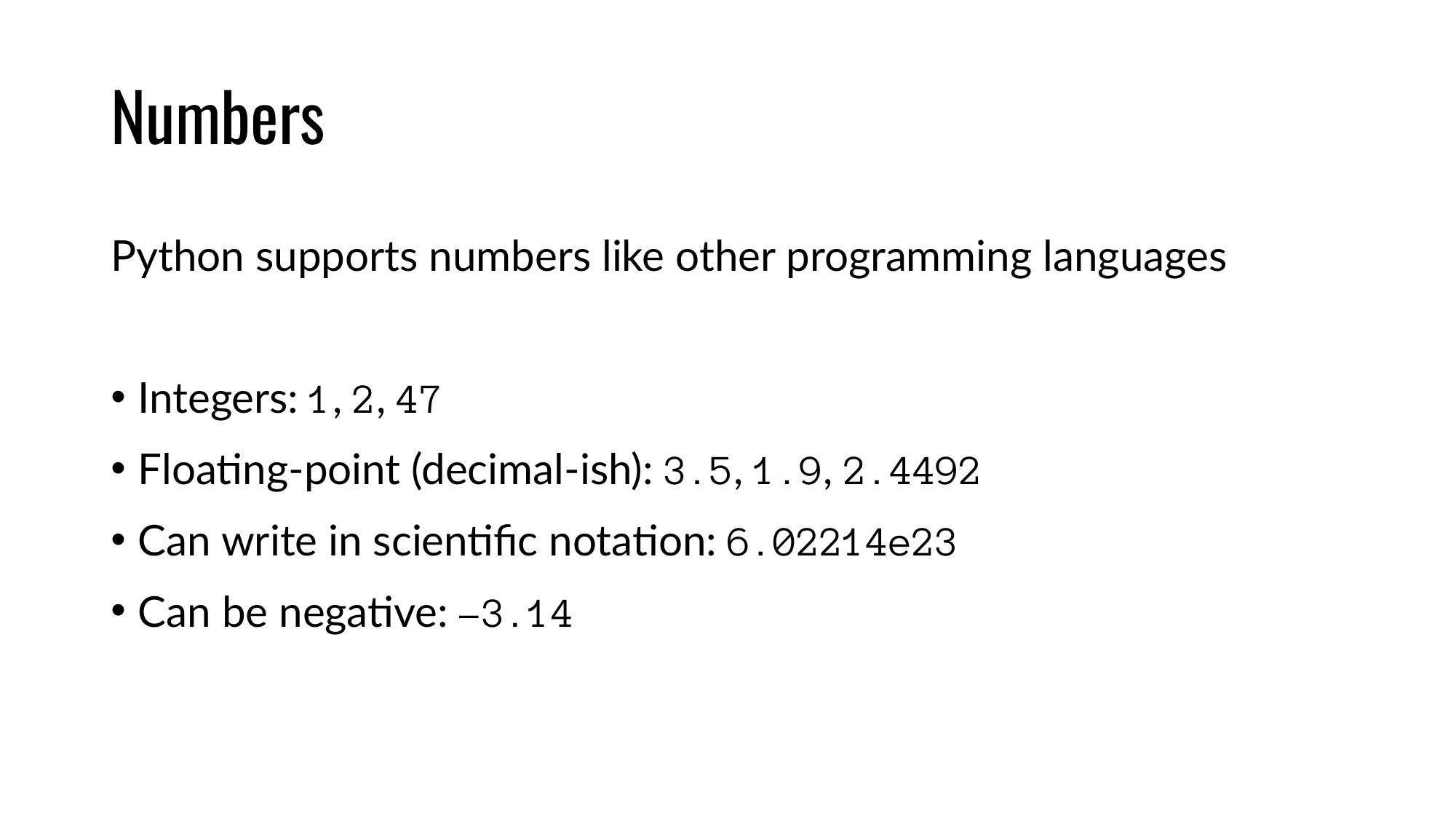

# Numbers
Python supports numbers like other programming languages

Integers: 1, 2, 47
Floating-point (decimal-ish): 3.5, 1.9, 2.4492
Can write in scientific notation: 6.02214e23
Can be negative: -3.14